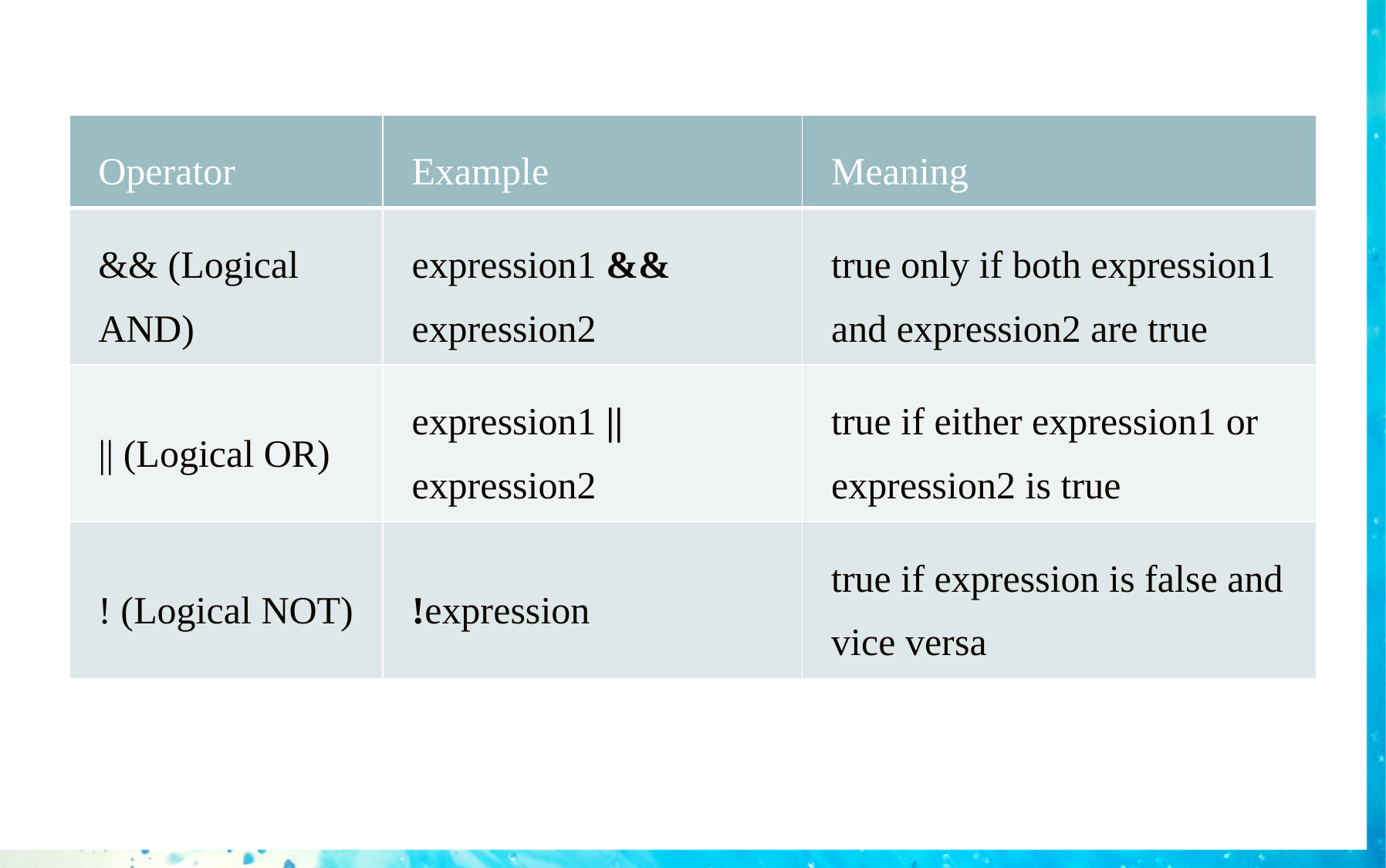

| Operator | Example | Meaning |
| --- | --- | --- |
| && (Logical AND) | expression1 && expression2 | true only if both expression1 and expression2 are true |
| || (Logical OR) | expression1 || expression2 | true if either expression1 or expression2 is true |
| ! (Logical NOT) | !expression | true if expression is false and vice versa |